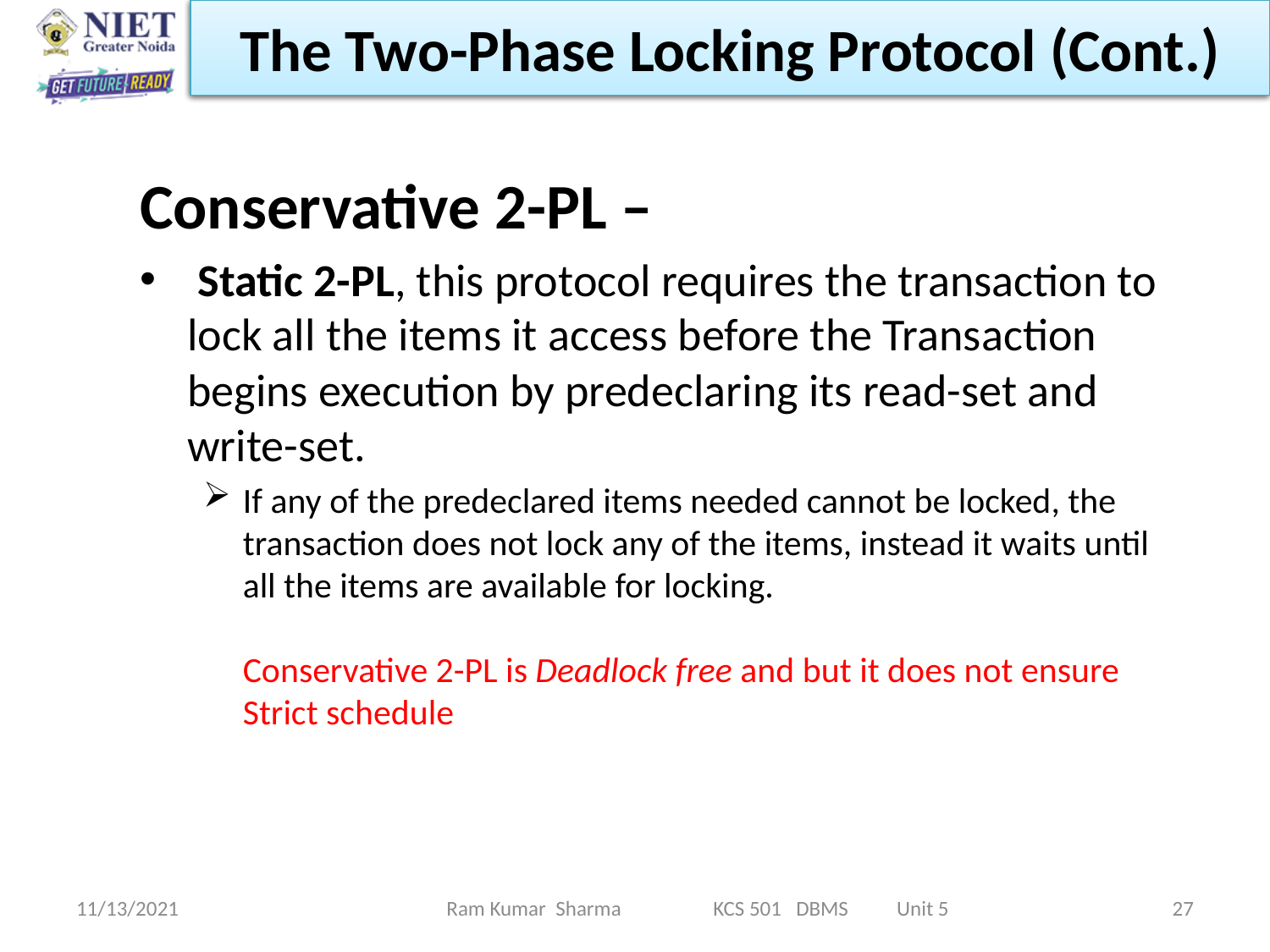

The Two-Phase Locking Protocol (Cont.)
Conservative 2-PL –
 Static 2-PL, this protocol requires the transaction to lock all the items it access before the Transaction begins execution by predeclaring its read-set and write-set.
If any of the predeclared items needed cannot be locked, the transaction does not lock any of the items, instead it waits until all the items are available for locking.
Conservative 2-PL is Deadlock free and but it does not ensure Strict schedule
Ram Kumar  Sharma                   KCS 501   DBMS          Unit 5
11/13/2021
27